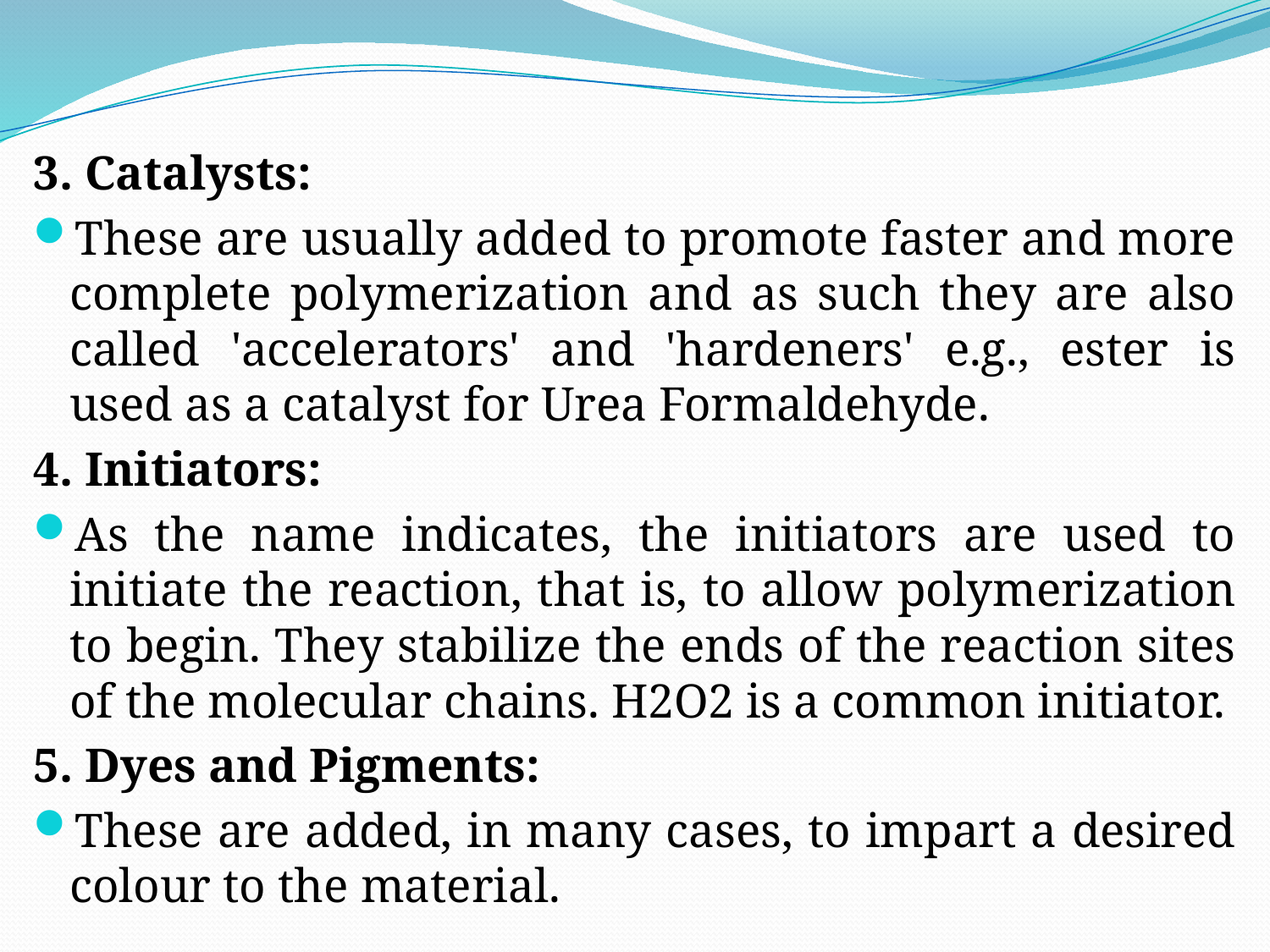

3. Catalysts:
These are usually added to promote faster and more complete polymerization and as such they are also called 'accelerators' and 'hardeners' e.g., ester is used as a catalyst for Urea Formaldehyde.
4. Initiators:
As the name indicates, the initiators are used to initiate the reaction, that is, to allow polymerization to begin. They stabilize the ends of the reaction sites of the molecular chains. H2O2 is a common initiator.
5. Dyes and Pigments:
These are added, in many cases, to impart a desired colour to the material.